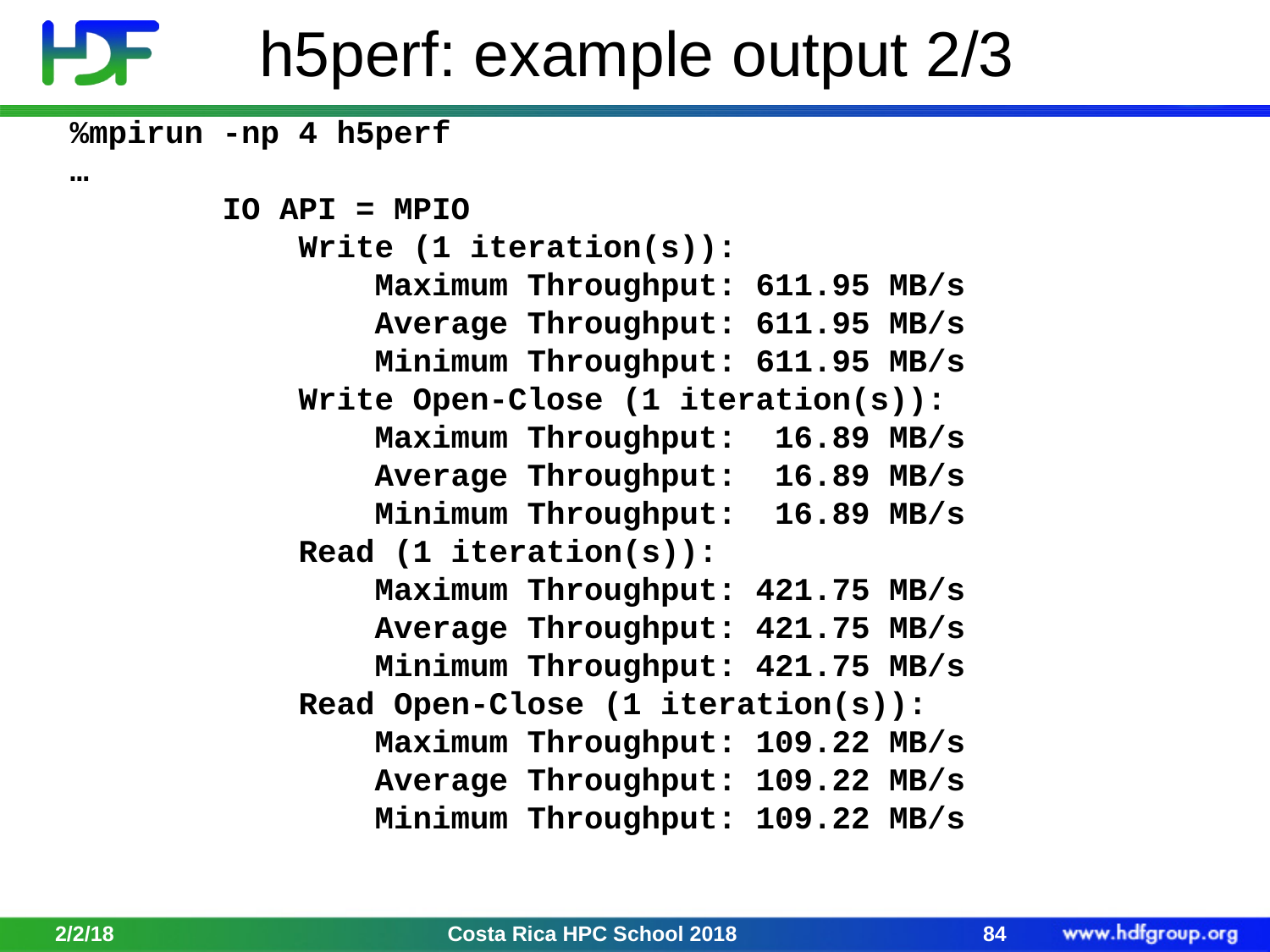

# h5perf: example output 2/3
%mpirun -np 4 h5perf
…
        IO API = MPIO
            Write (1 iteration(s)):
                Maximum Throughput: 611.95 MB/s
                Average Throughput: 611.95 MB/s
                Minimum Throughput: 611.95 MB/s
            Write Open-Close (1 iteration(s)):
                Maximum Throughput:  16.89 MB/s
                Average Throughput:  16.89 MB/s
                Minimum Throughput:  16.89 MB/s
            Read (1 iteration(s)):
                Maximum Throughput: 421.75 MB/s
                Average Throughput: 421.75 MB/s
                Minimum Throughput: 421.75 MB/s
            Read Open-Close (1 iteration(s)):
                Maximum Throughput: 109.22 MB/s
                Average Throughput: 109.22 MB/s
                Minimum Throughput: 109.22 MB/s
2/2/18
Costa Rica HPC School 2018
84